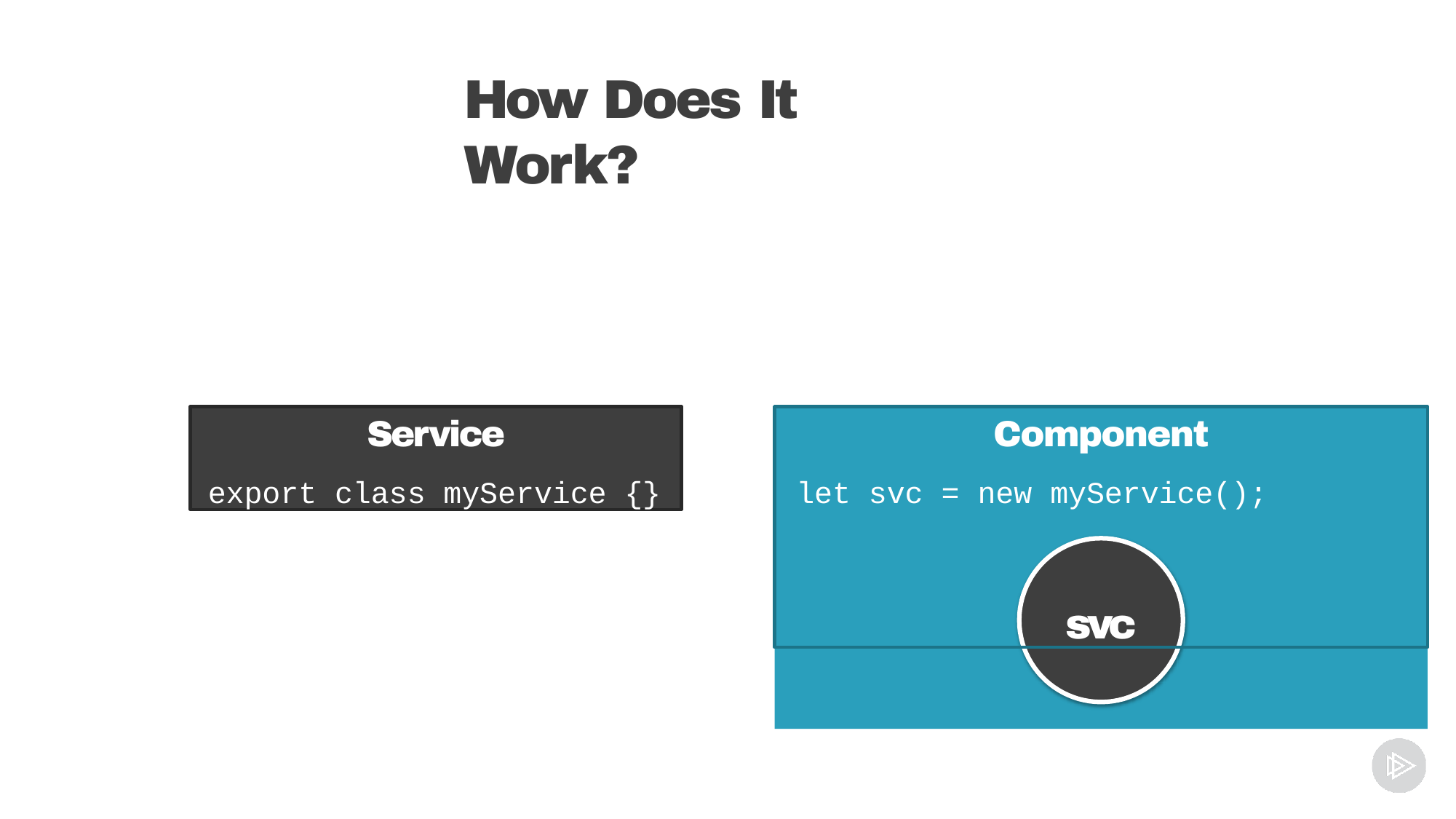

# How Does It Work?
Service
export class myService {}

Component
let svc = new myService();

svc